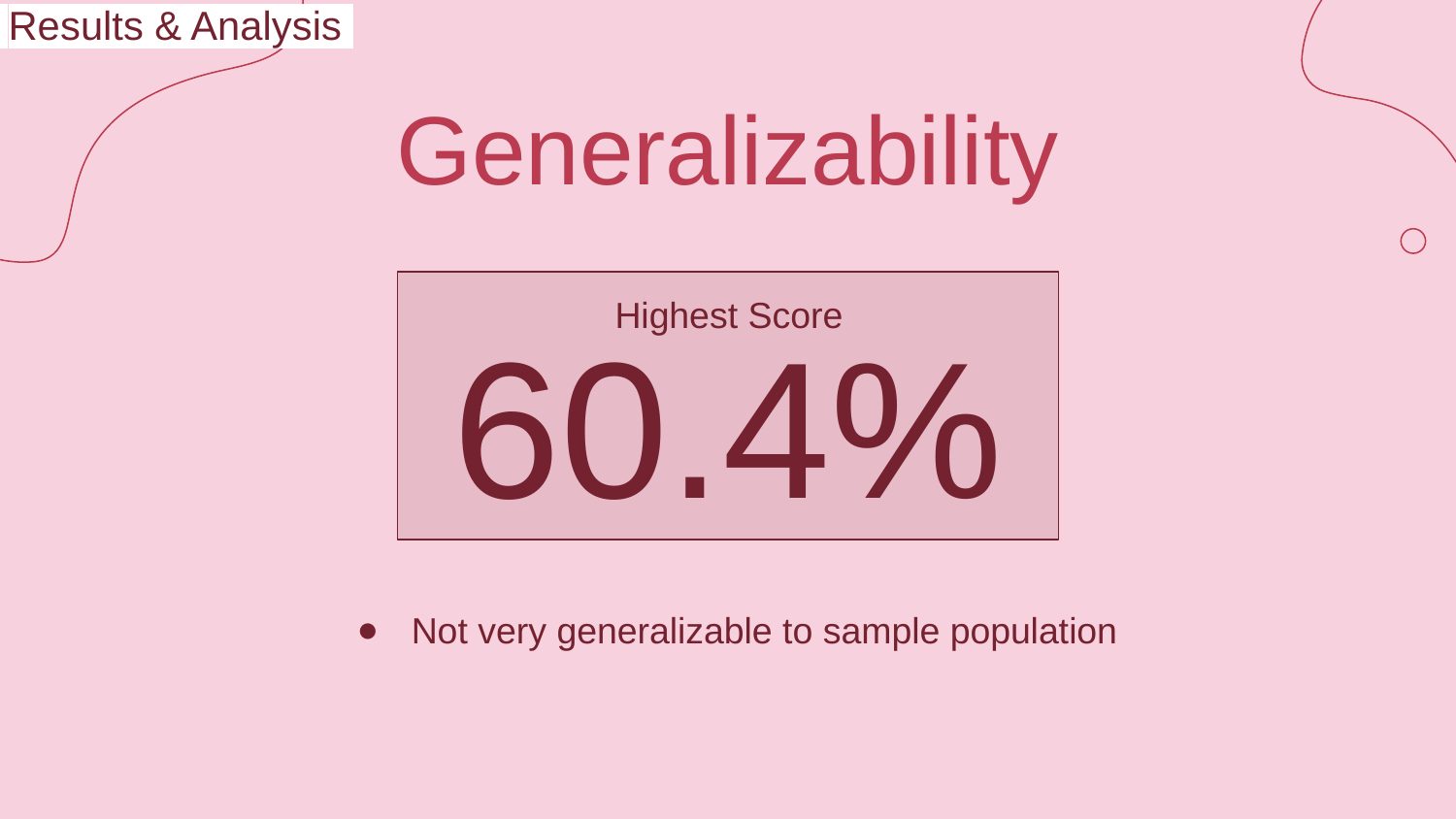

Results & Analysis
# Generalizability

Highest Score
60.4%
Not very generalizable to sample population